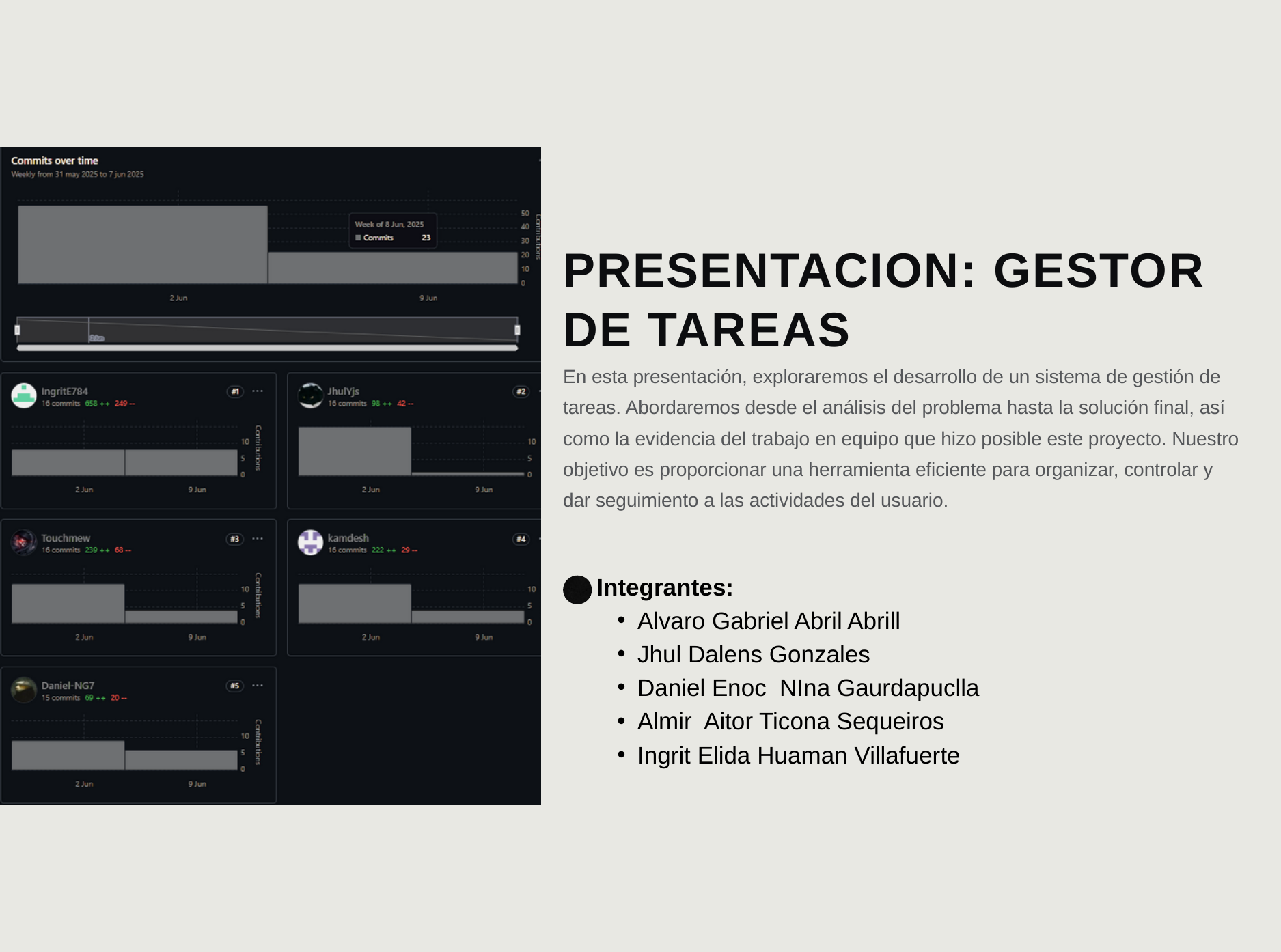

PRESENTACION: GESTOR DE TAREAS
En esta presentación, exploraremos el desarrollo de un sistema de gestión de tareas. Abordaremos desde el análisis del problema hasta la solución final, así como la evidencia del trabajo en equipo que hizo posible este proyecto. Nuestro objetivo es proporcionar una herramienta eficiente para organizar, controlar y dar seguimiento a las actividades del usuario.
Integrantes:
Alvaro Gabriel Abril Abrill
Jhul Dalens Gonzales
Daniel Enoc  NIna Gaurdapuclla
Almir  Aitor Ticona Sequeiros
Ingrit Elida Huaman Villafuerte